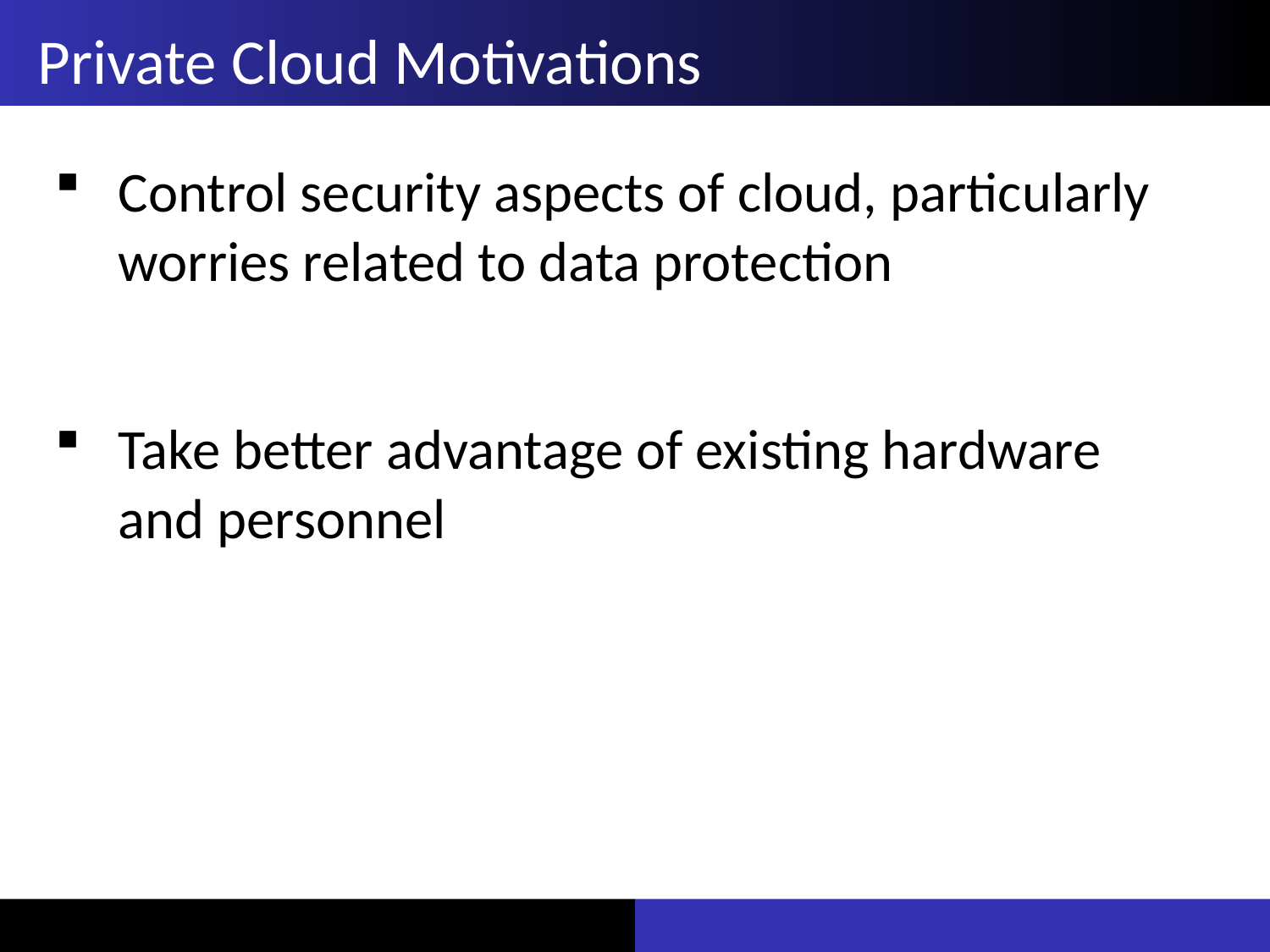

# Private Cloud Motivations
Control security aspects of cloud, particularly worries related to data protection

Take better advantage of existing hardware and personnel